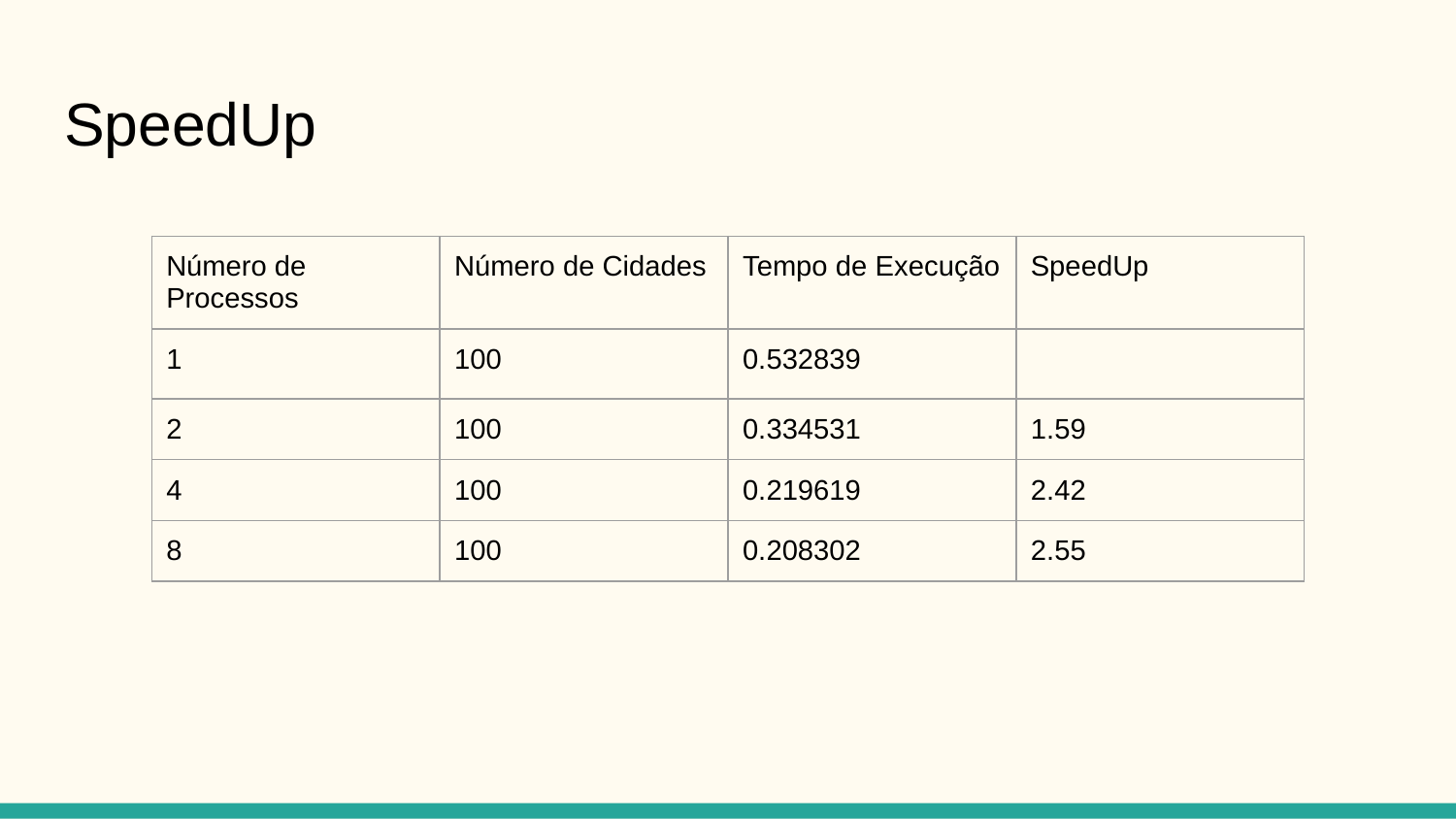

# SpeedUp
| Número de Processos | Número de Cidades | Tempo de Execução | SpeedUp |
| --- | --- | --- | --- |
| 1 | 100 | 0.532839 |  |
| 2 | 100 | 0.334531 | 1.59 |
| 4 | 100 | 0.219619 | 2.42 |
| 8 | 100 | 0.208302 | 2.55 |